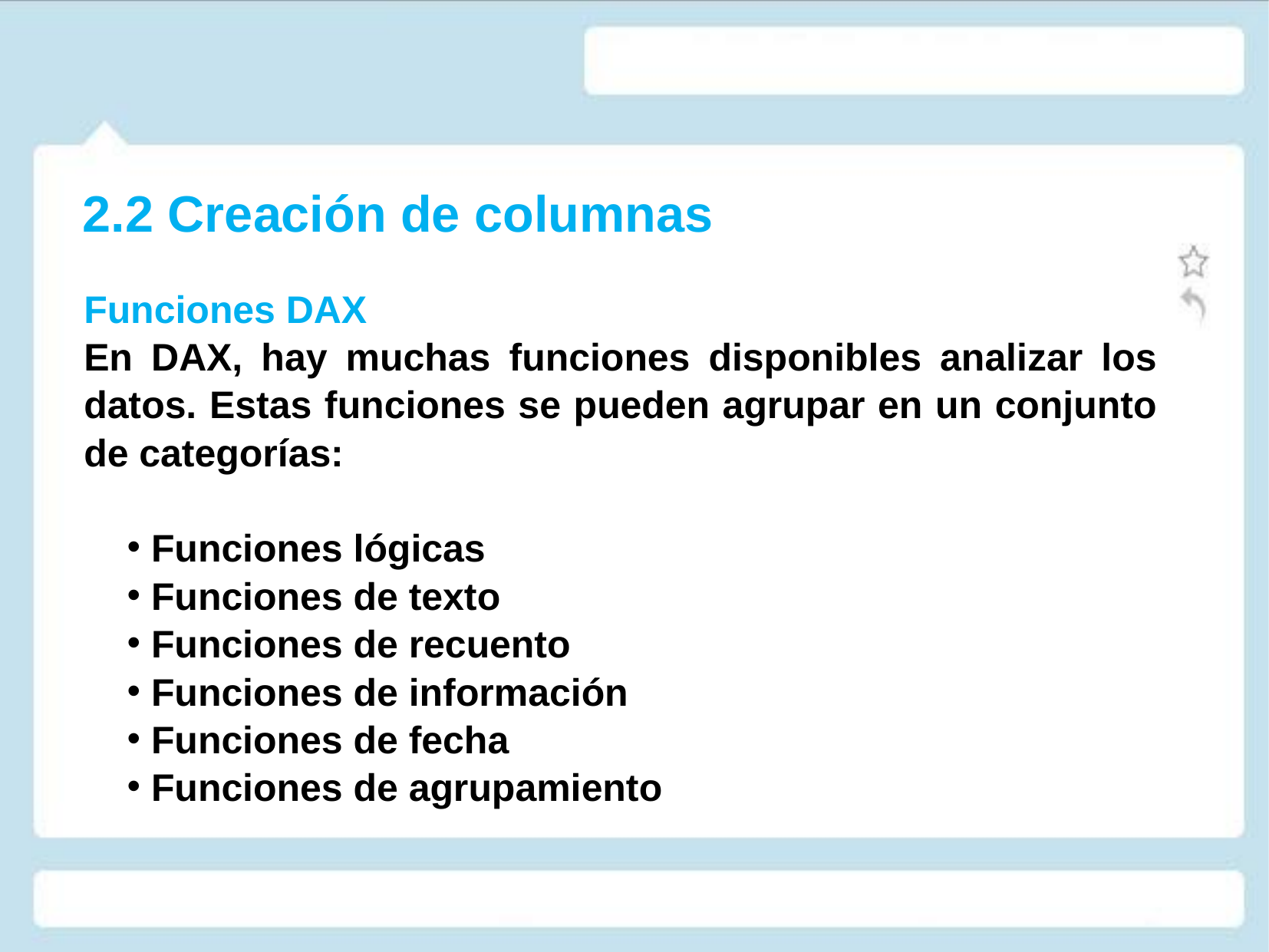

2.2 Creación de columnas
Funciones DAX
En DAX, hay muchas funciones disponibles analizar los datos. Estas funciones se pueden agrupar en un conjunto de categorías:

Funciones lógicas
Funciones de texto
Funciones de recuento
Funciones de información
Funciones de fecha
Funciones de agrupamiento